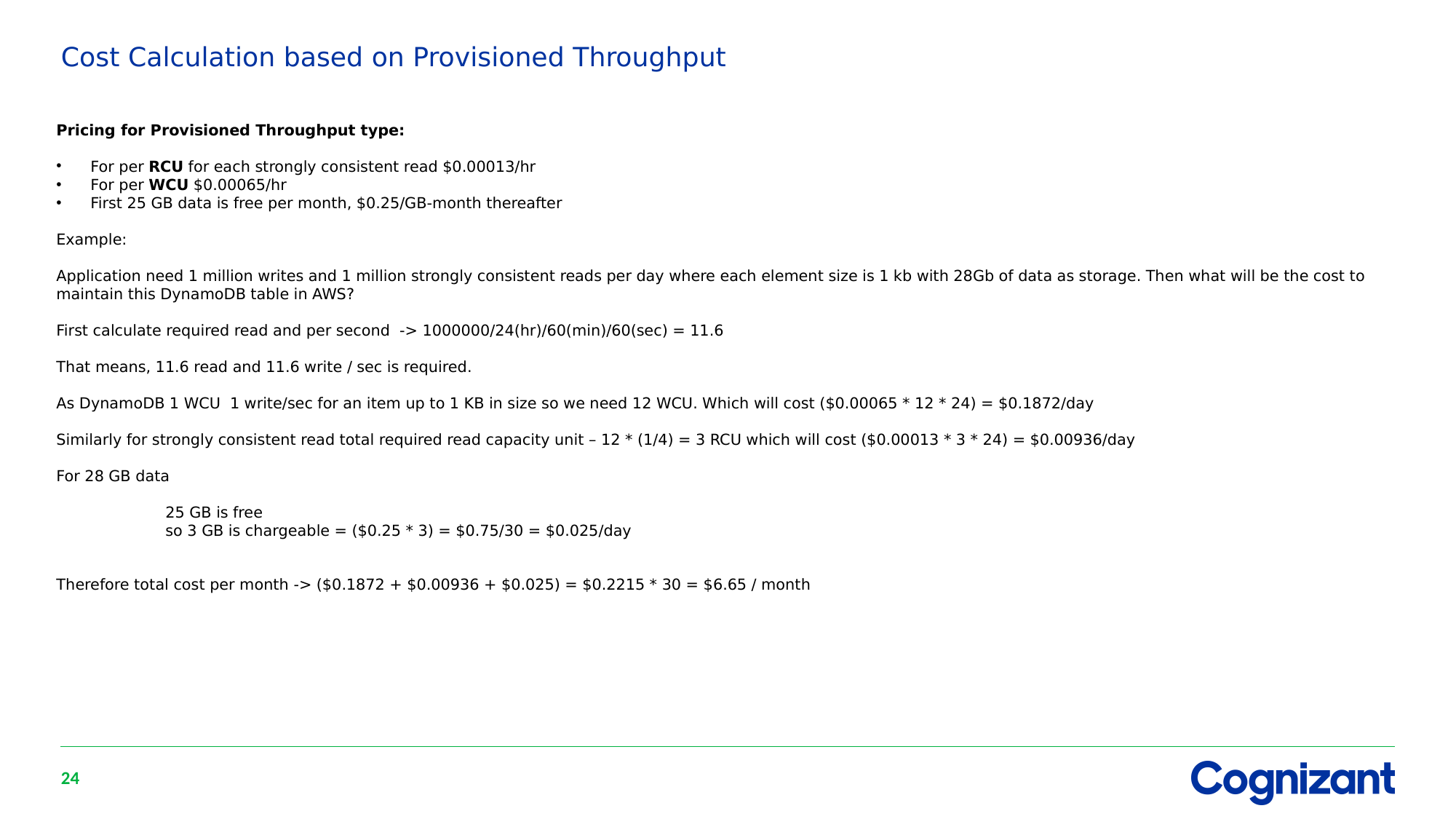

# Cost Calculation based on Provisioned Throughput
Pricing for Provisioned Throughput type:

For per RCU for each strongly consistent read $0.00013/hr
For per WCU $0.00065/hr
First 25 GB data is free per month, $0.25/GB-month thereafter

Example:

Application need 1 million writes and 1 million strongly consistent reads per day where each element size is 1 kb with 28Gb of data as storage. Then what will be the cost to maintain this DynamoDB table in AWS?

First calculate required read and per second  -> 1000000/24(hr)/60(min)/60(sec) = 11.6

That means, 11.6 read and 11.6 write / sec is required.

As DynamoDB 1 WCU  1 write/sec for an item up to 1 KB in size so we need 12 WCU. Which will cost ($0.00065 * 12 * 24) = $0.1872/day

Similarly for strongly consistent read total required read capacity unit – 12 * (1/4) = 3 RCU which will cost ($0.00013 * 3 * 24) = $0.00936/day

For 28 GB data

	25 GB is free
	so 3 GB is chargeable = ($0.25 * 3) = $0.75/30 = $0.025/day

Therefore total cost per month -> ($0.1872 + $0.00936 + $0.025) = $0.2215 * 30 = $6.65 / month
24